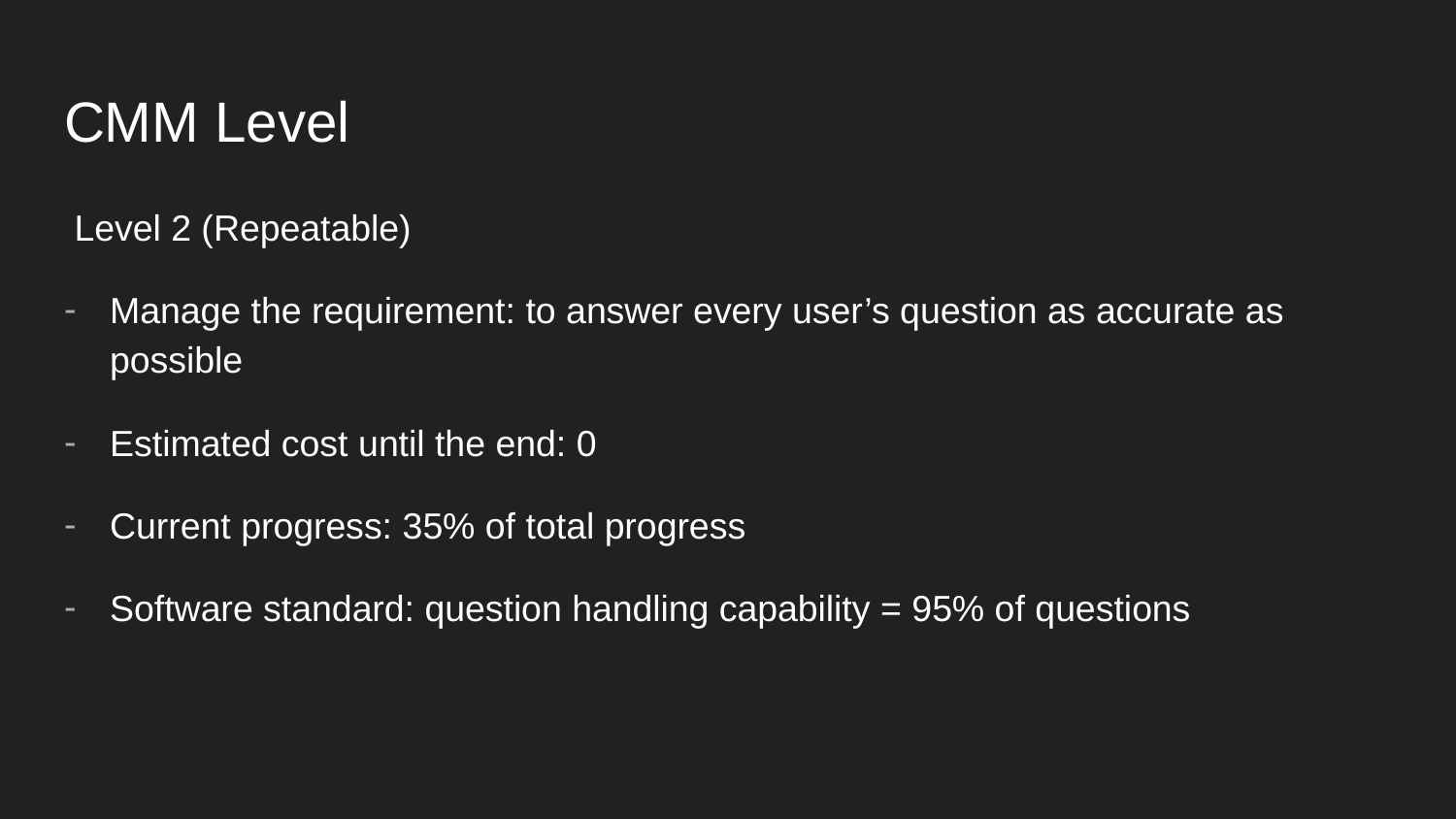

# CMM Level
 Level 2 (Repeatable)
Manage the requirement: to answer every user’s question as accurate as possible
Estimated cost until the end: 0
Current progress: 35% of total progress
Software standard: question handling capability = 95% of questions